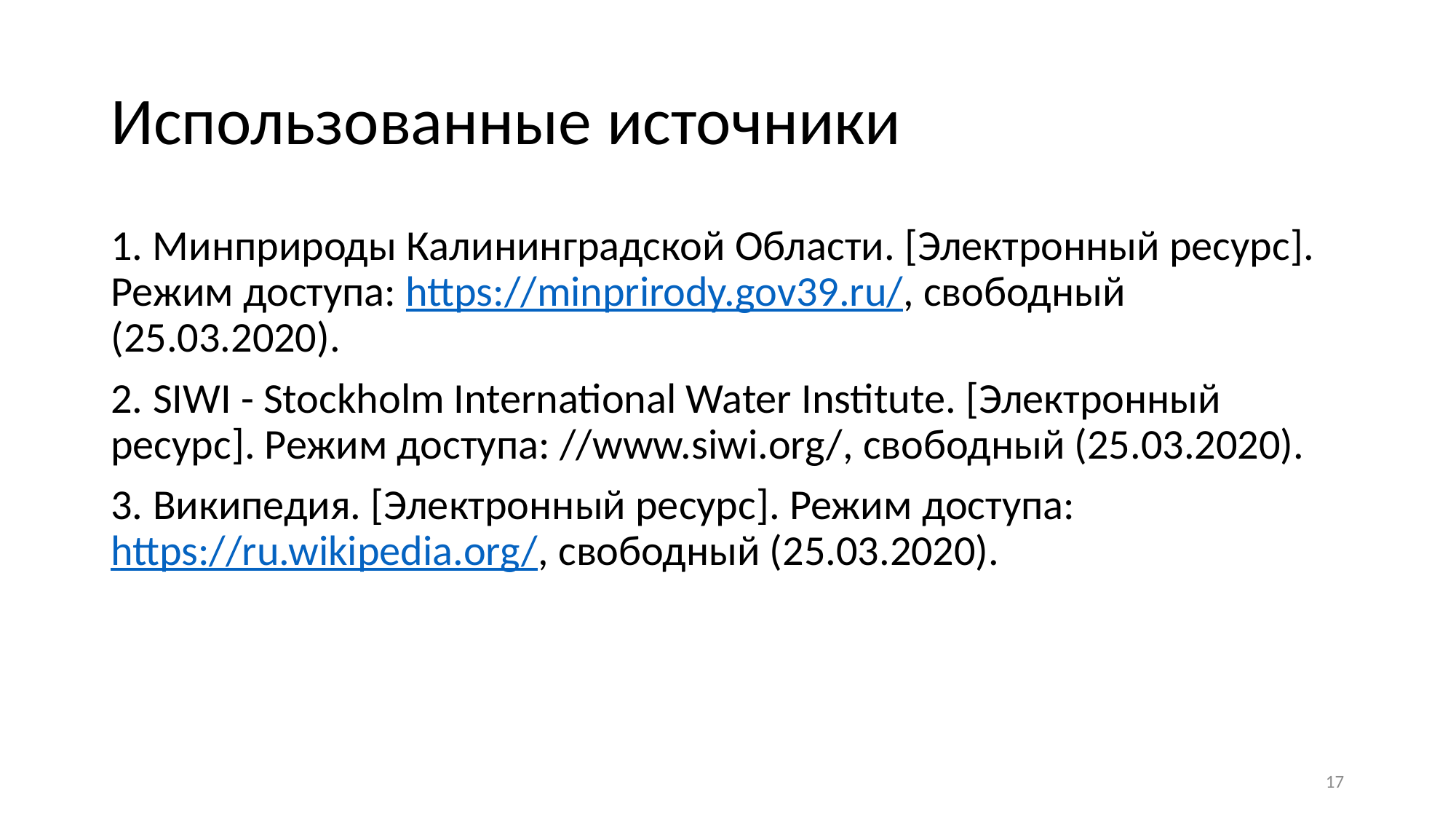

# Использованные источники
1. Минприроды Калининградской Области. [Электронный ресурс]. Режим доступа: https://minprirody.gov39.ru/, свободный (25.03.2020).
2. SIWI - Stockholm International Water Institute. [Электронный ресурс]. Режим доступа: //www.siwi.org/, свободный (25.03.2020).
3. Википедия. [Электронный ресурс]. Режим доступа: https://ru.wikipedia.org/, свободный (25.03.2020).
17